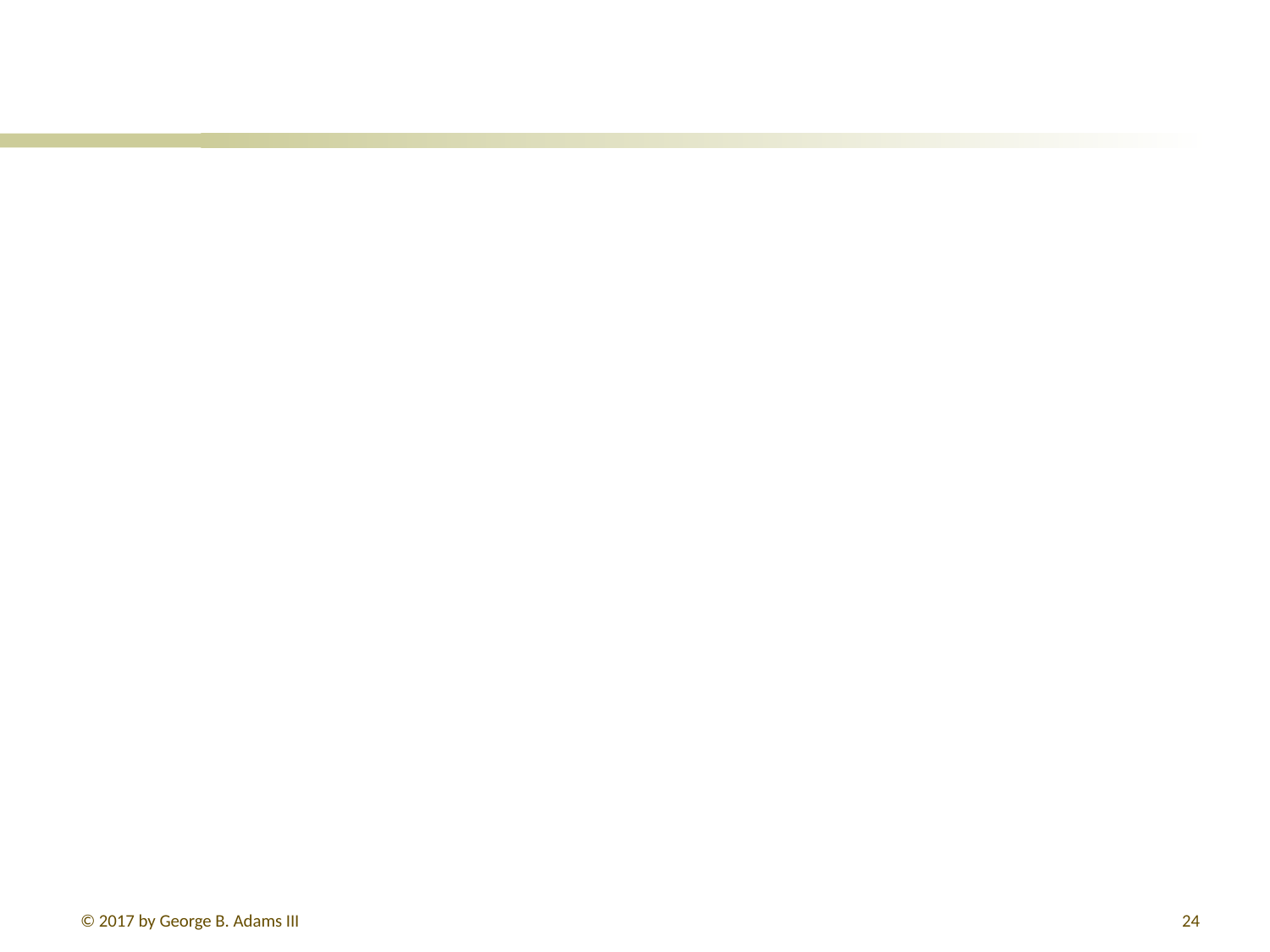

#

© 2017 by George B. Adams III
24